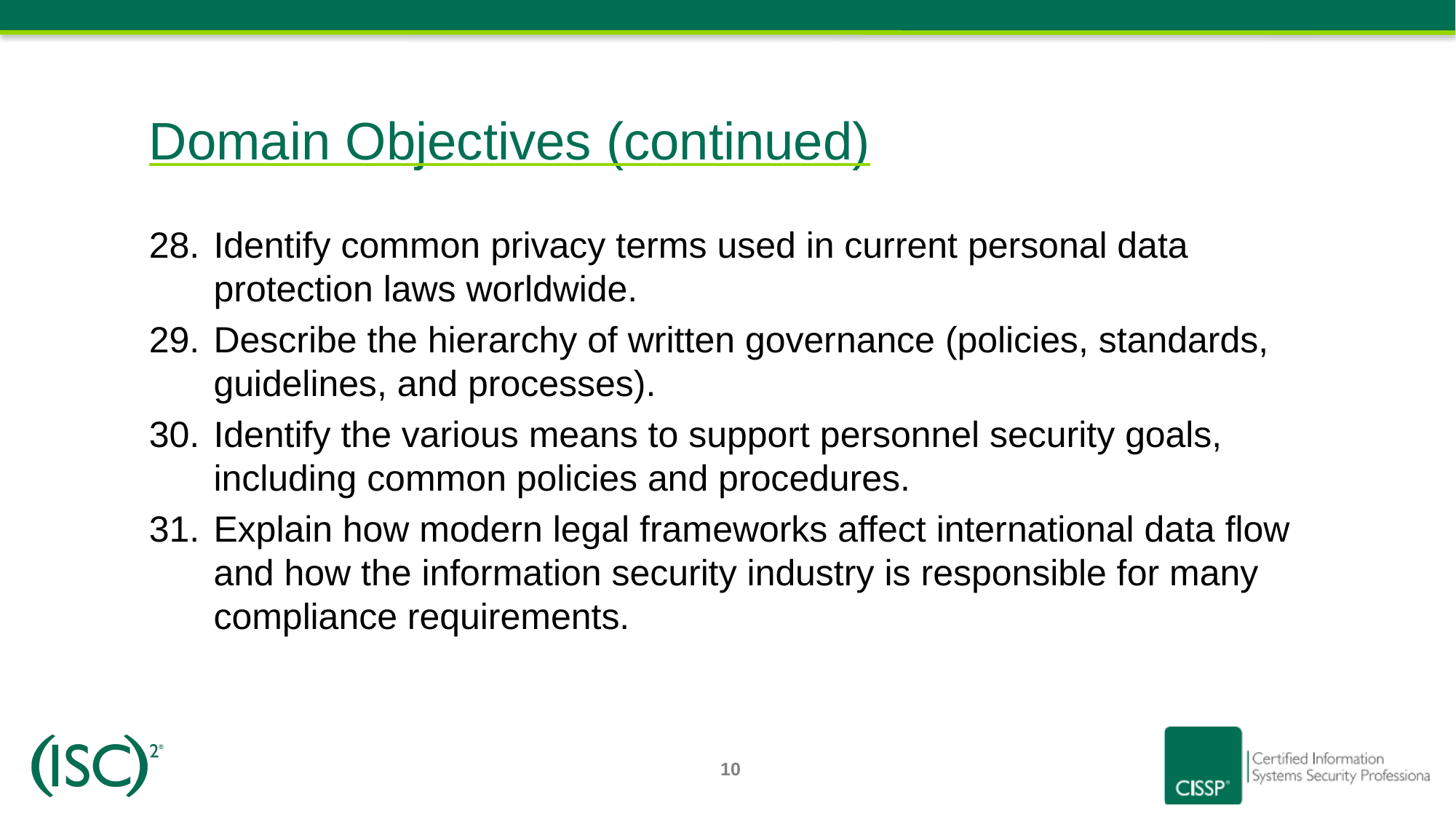

Domain Objectives (continued)
Identify common privacy terms used in current personal data protection laws worldwide.
Describe the hierarchy of written governance (policies, standards, guidelines, and processes).
Identify the various means to support personnel security goals, including common policies and procedures.
Explain how modern legal frameworks affect international data flow and how the information security industry is responsible for many compliance requirements.